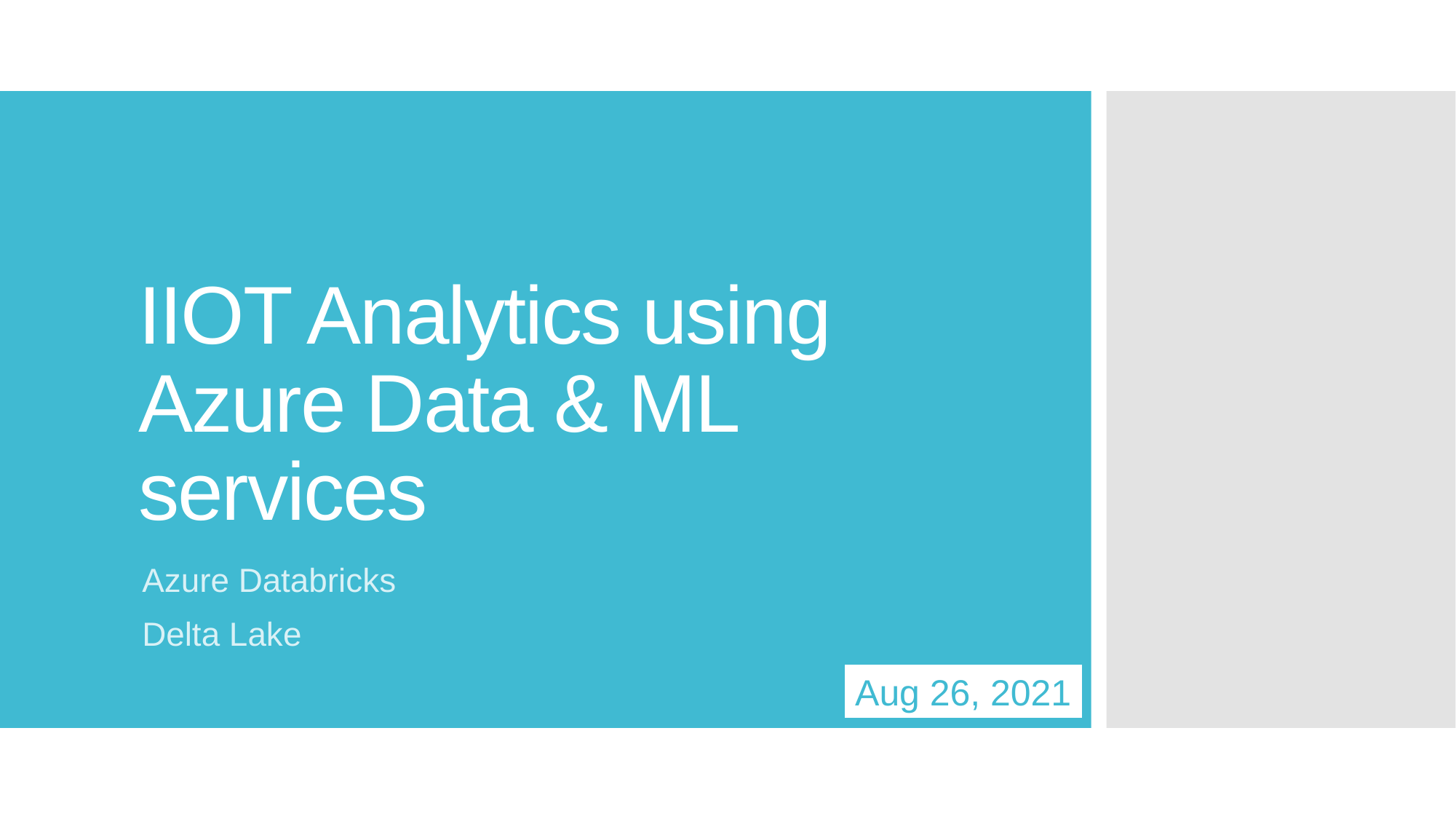

# IIOT Analytics using Azure Data & ML services
Azure Databricks
Delta Lake
Aug 26, 2021